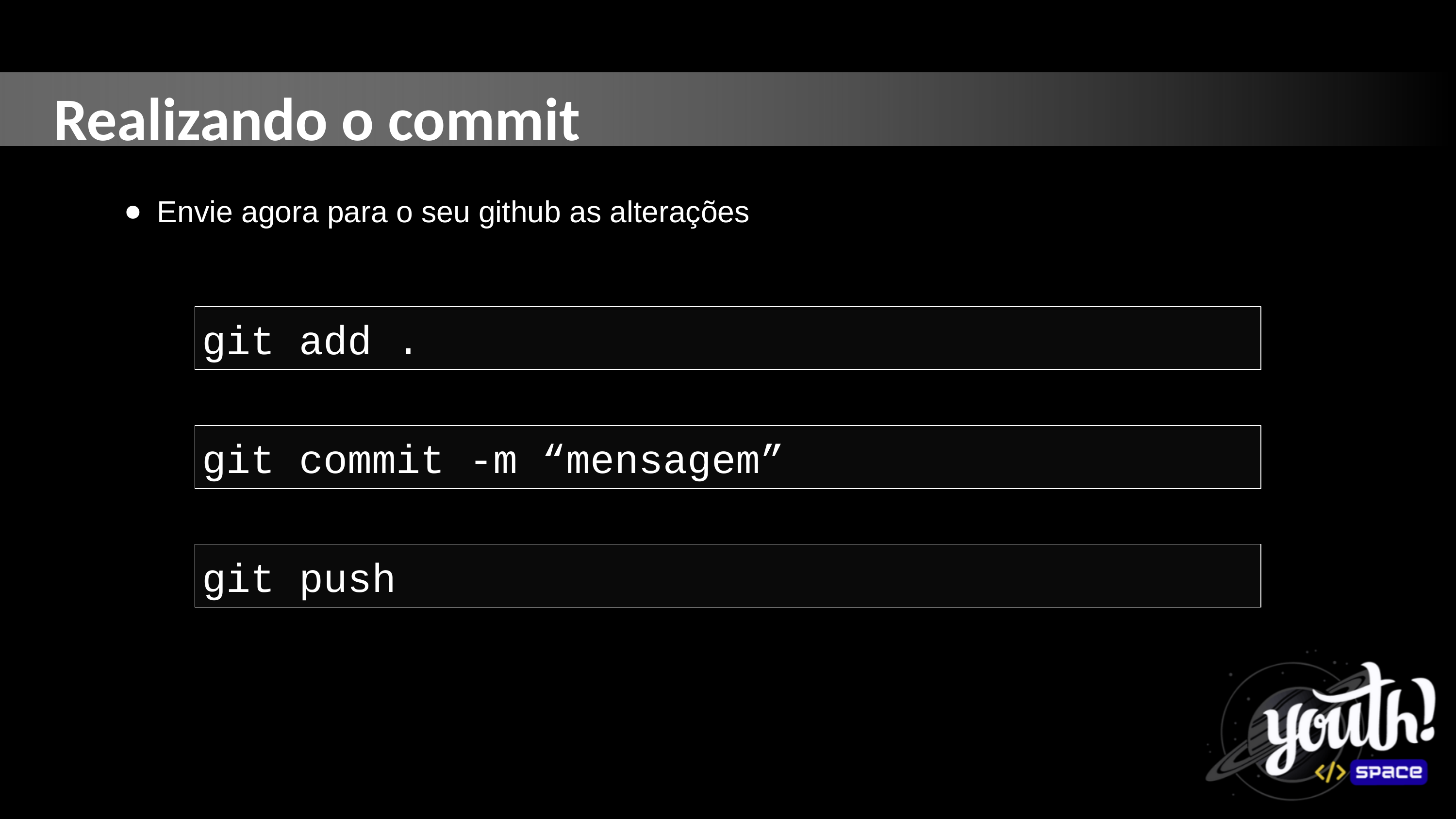

Realizando o commit

Envie agora para o seu github as alterações
git add .
git commit -m “mensagem”
git push